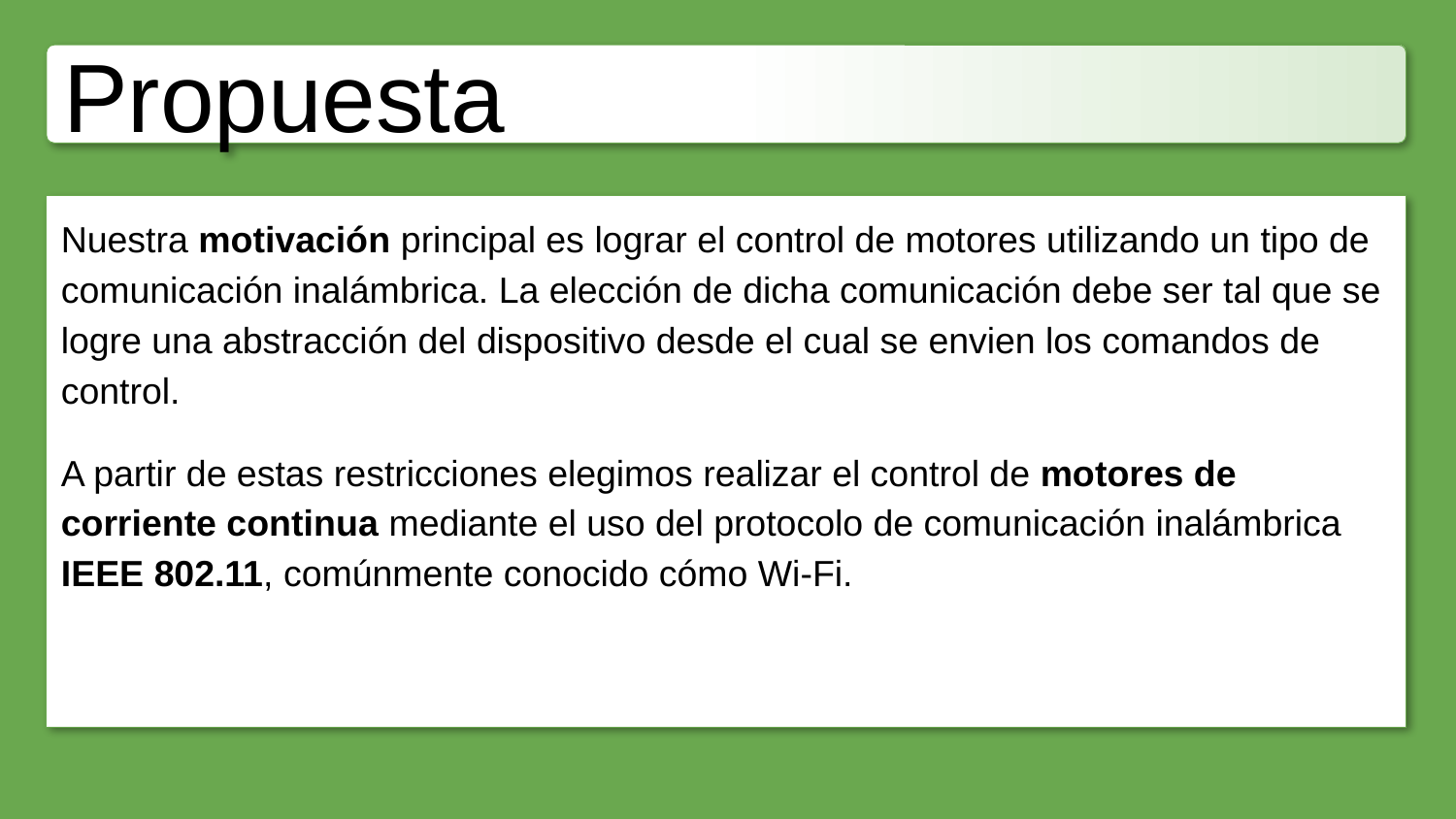

Propuesta
Nuestra motivación principal es lograr el control de motores utilizando un tipo de comunicación inalámbrica. La elección de dicha comunicación debe ser tal que se logre una abstracción del dispositivo desde el cual se envien los comandos de control.
A partir de estas restricciones elegimos realizar el control de motores de corriente continua mediante el uso del protocolo de comunicación inalámbrica IEEE 802.11, comúnmente conocido cómo Wi-Fi.